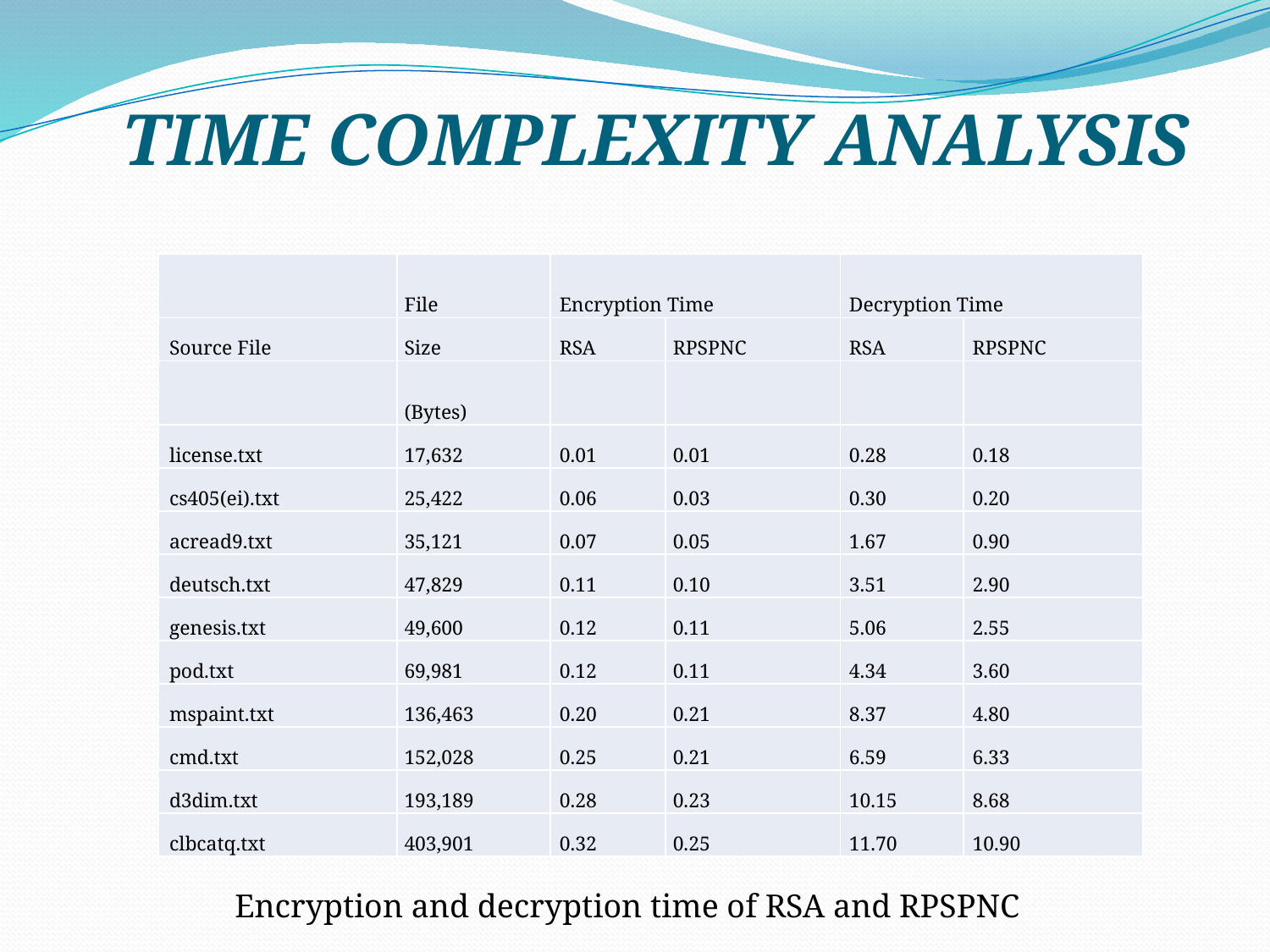

# TIME COMPLEXITY ANALYSIS
|  | File | Encryption Time |  | Decryption Time |  |
| --- | --- | --- | --- | --- | --- |
| Source File | Size | RSA | RPSPNC | RSA | RPSPNC |
|  | (Bytes) |  |  |  |  |
| license.txt | 17,632 | 0.01 | 0.01 | 0.28 | 0.18 |
| cs405(ei).txt | 25,422 | 0.06 | 0.03 | 0.30 | 0.20 |
| acread9.txt | 35,121 | 0.07 | 0.05 | 1.67 | 0.90 |
| deutsch.txt | 47,829 | 0.11 | 0.10 | 3.51 | 2.90 |
| genesis.txt | 49,600 | 0.12 | 0.11 | 5.06 | 2.55 |
| pod.txt | 69,981 | 0.12 | 0.11 | 4.34 | 3.60 |
| mspaint.txt | 136,463 | 0.20 | 0.21 | 8.37 | 4.80 |
| cmd.txt | 152,028 | 0.25 | 0.21 | 6.59 | 6.33 |
| d3dim.txt | 193,189 | 0.28 | 0.23 | 10.15 | 8.68 |
| clbcatq.txt | 403,901 | 0.32 | 0.25 | 11.70 | 10.90 |
Encryption and decryption time of RSA and RPSPNC